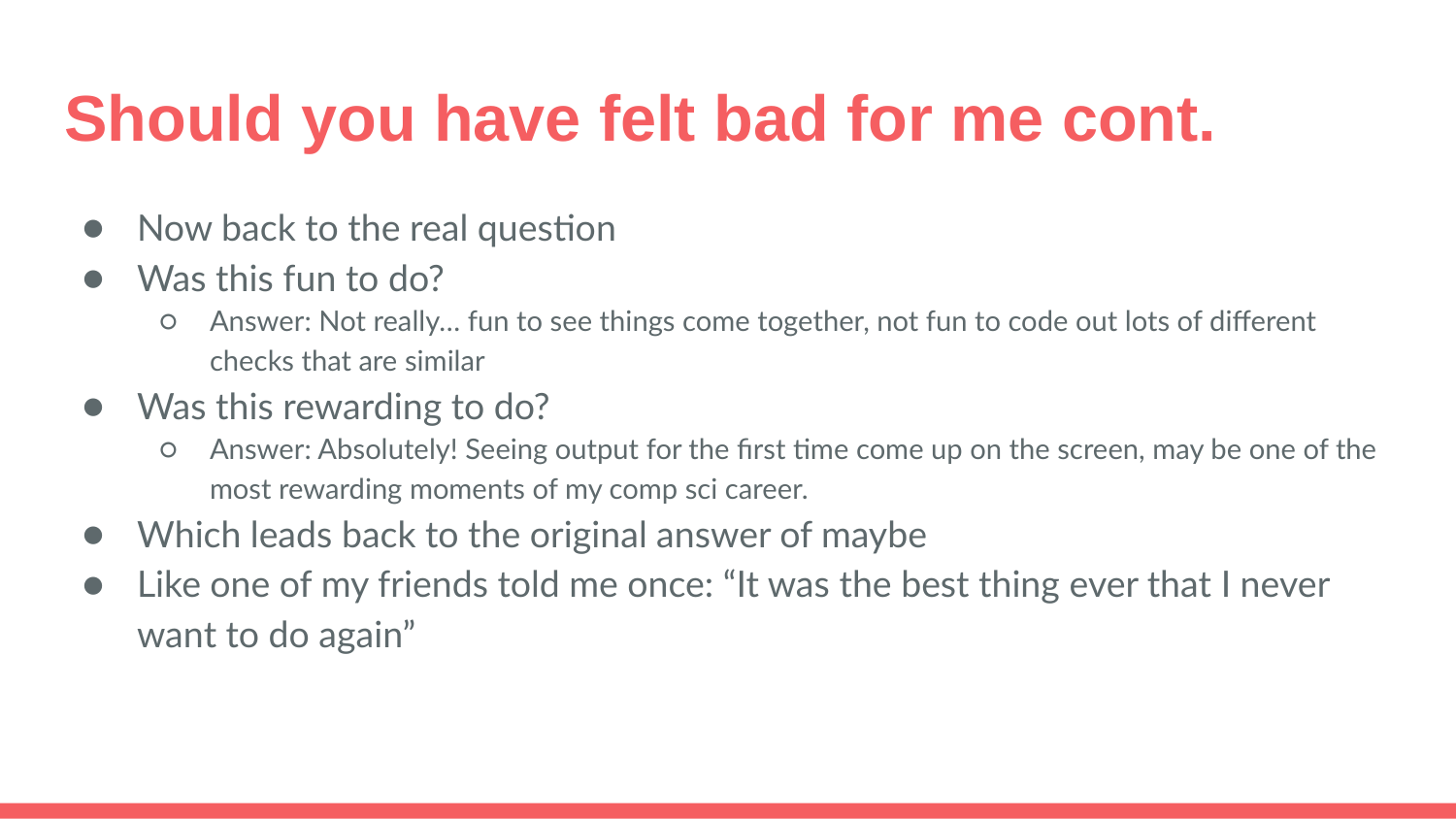

# Should you have felt bad for me cont.
Now back to the real question
Was this fun to do?
Answer: Not really… fun to see things come together, not fun to code out lots of different checks that are similar
Was this rewarding to do?
Answer: Absolutely! Seeing output for the first time come up on the screen, may be one of the most rewarding moments of my comp sci career.
Which leads back to the original answer of maybe
Like one of my friends told me once: “It was the best thing ever that I never want to do again”